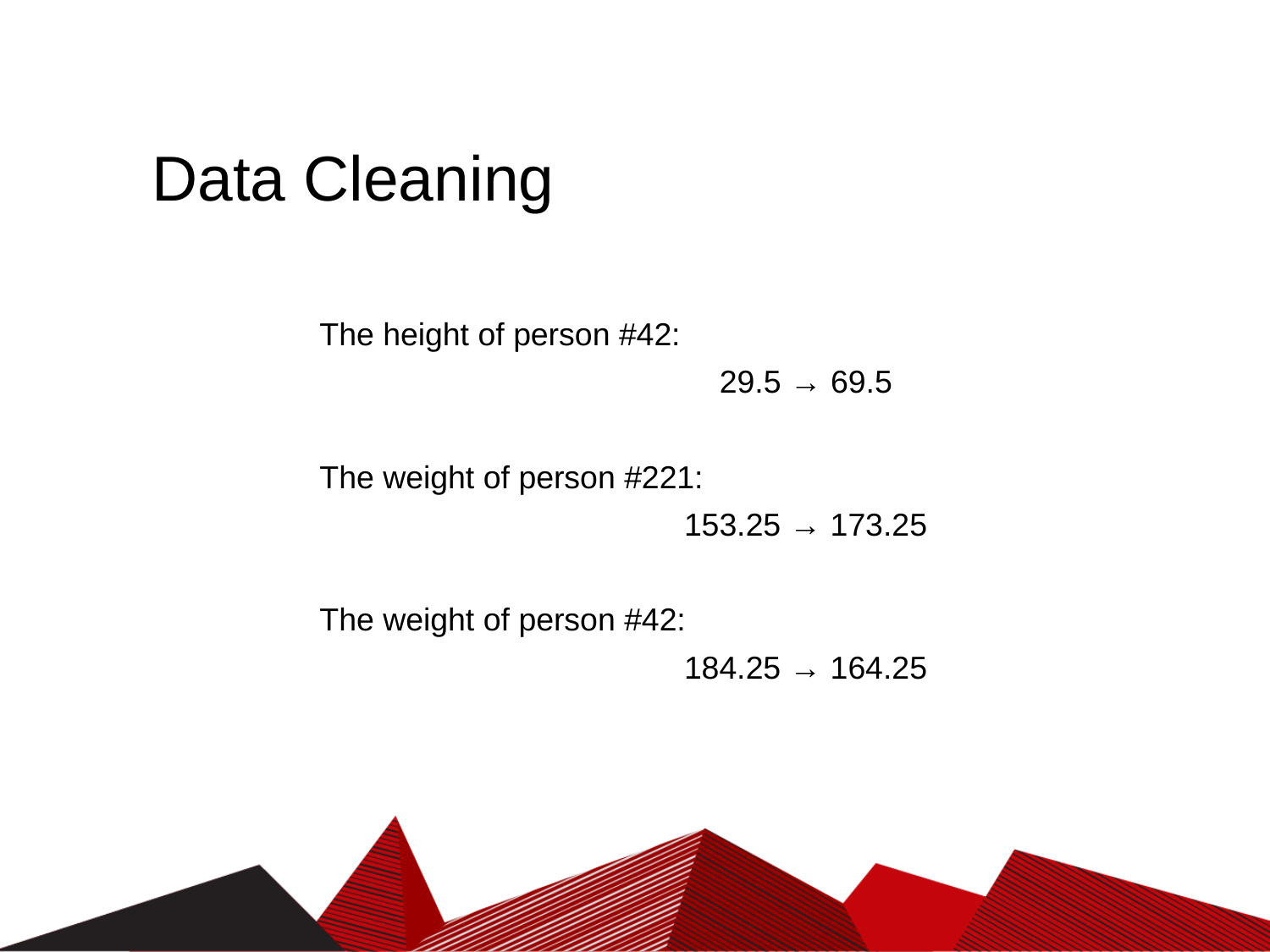

# Data Cleaning
The height of person #42:
                                             29.5 → 69.5

The weight of person #221:
                                         153.25 → 173.25

The weight of person #42:
                                         184.25 → 164.25